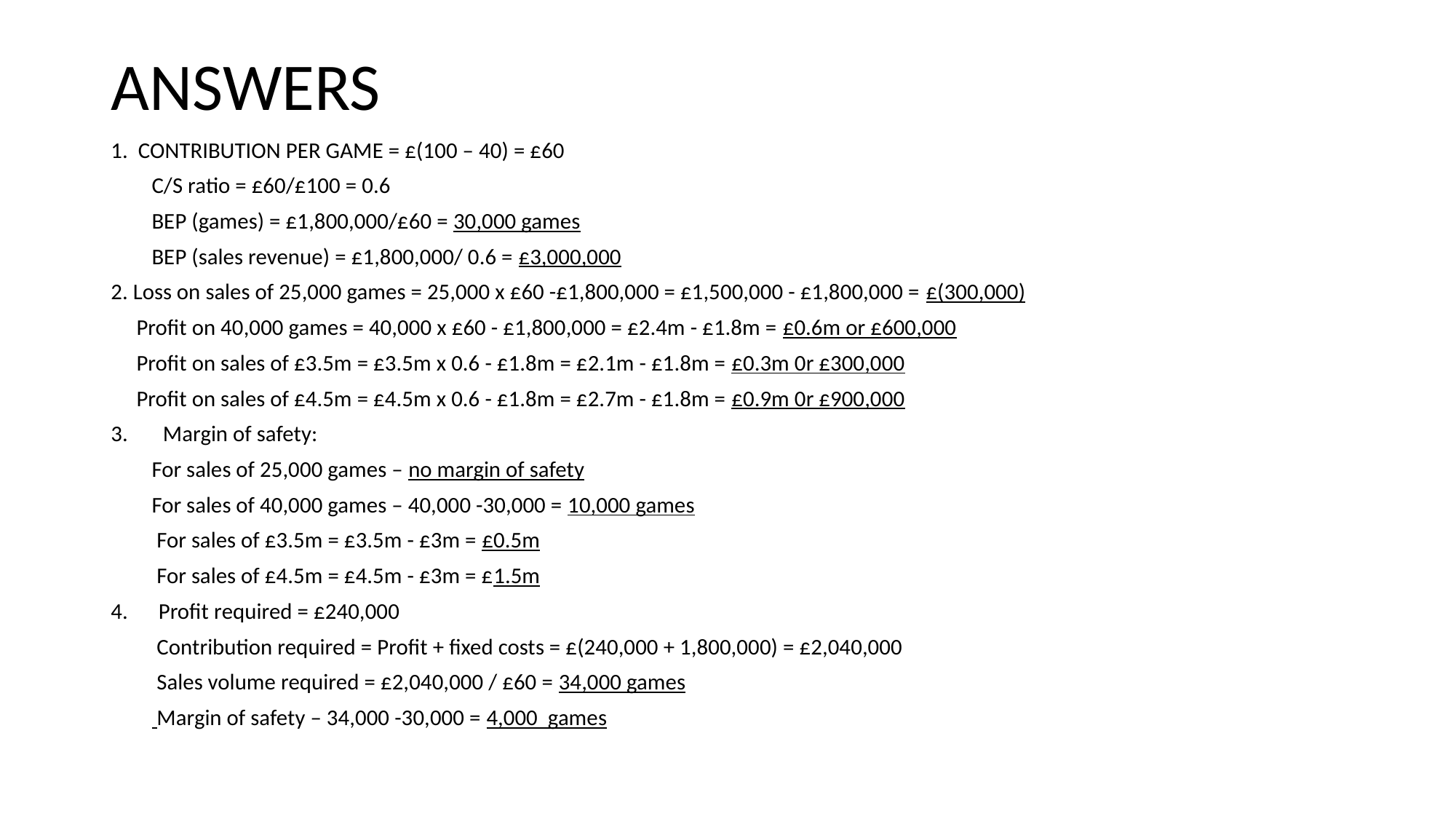

# ANSWERS
1.  CONTRIBUTION PER GAME = £(100 – 40) = £60
        C/S ratio = £60/£100 = 0.6
        BEP (games) = £1,800,000/£60 = 30,000 games
        BEP (sales revenue) = £1,800,000/ 0.6 = £3,000,000
2. Loss on sales of 25,000 games = 25,000 x £60 -£1,800,000 = £1,500,000 - £1,800,000 = £(300,000)
     Profit on 40,000 games = 40,000 x £60 - £1,800,000 = £2.4m - £1.8m = £0.6m or £600,000
     Profit on sales of £3.5m = £3.5m x 0.6 - £1.8m = £2.1m - £1.8m = £0.3m 0r £300,000
     Profit on sales of £4.5m = £4.5m x 0.6 - £1.8m = £2.7m - £1.8m = £0.9m 0r £900,000
Margin of safety:
        For sales of 25,000 games – no margin of safety
        For sales of 40,000 games – 40,000 -30,000 = 10,000 games
         For sales of £3.5m = £3.5m - £3m = £0.5m
         For sales of £4.5m = £4.5m - £3m = £1.5m
4.      Profit required = £240,000
         Contribution required = Profit + fixed costs = £(240,000 + 1,800,000) = £2,040,000
         Sales volume required = £2,040,000 / £60 = 34,000 games
         Margin of safety – 34,000 -30,000 = 4,000  games